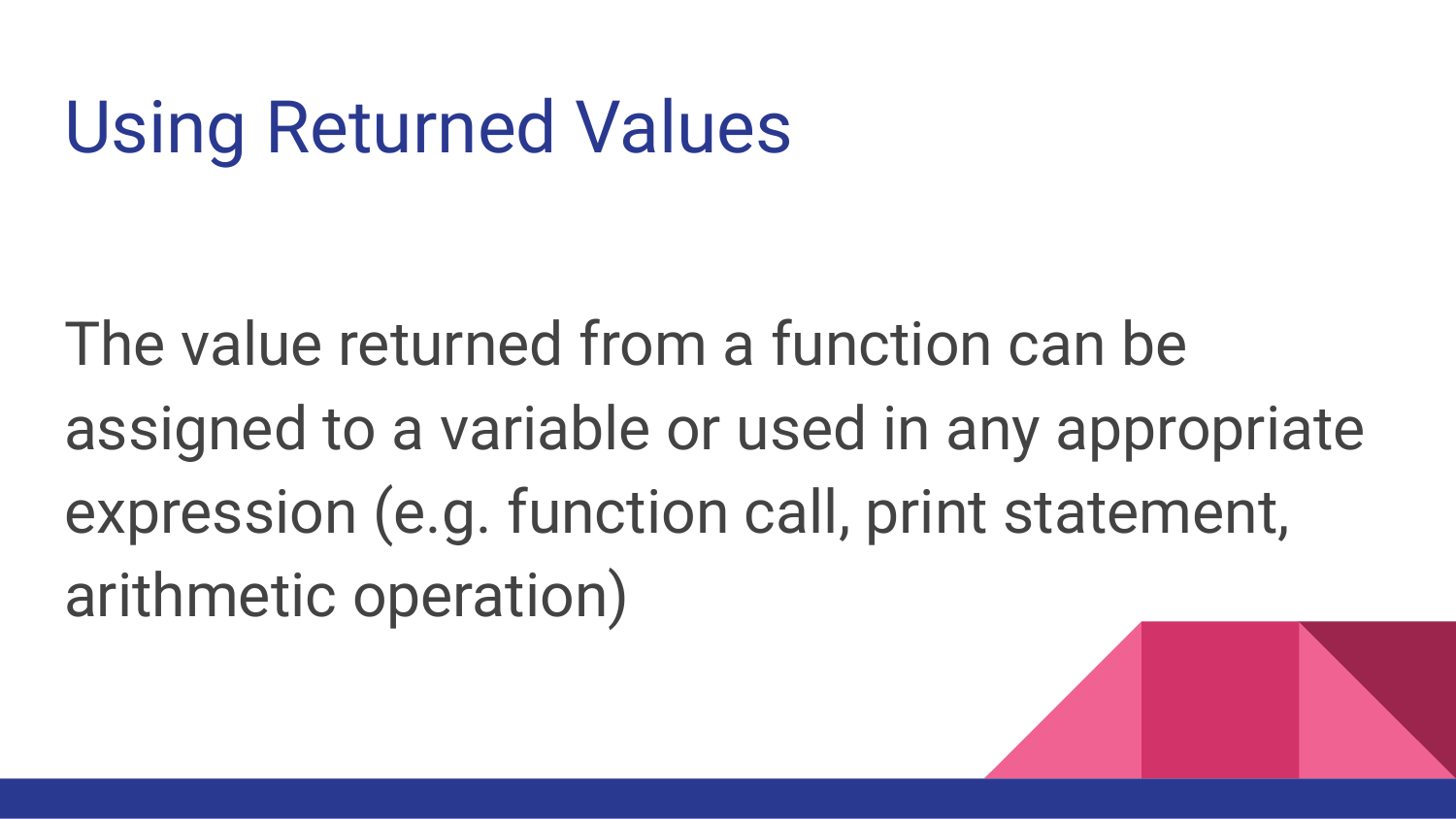

# Using Returned Values
The value returned from a function can be assigned to a variable or used in any appropriate expression (e.g. function call, print statement, arithmetic operation)